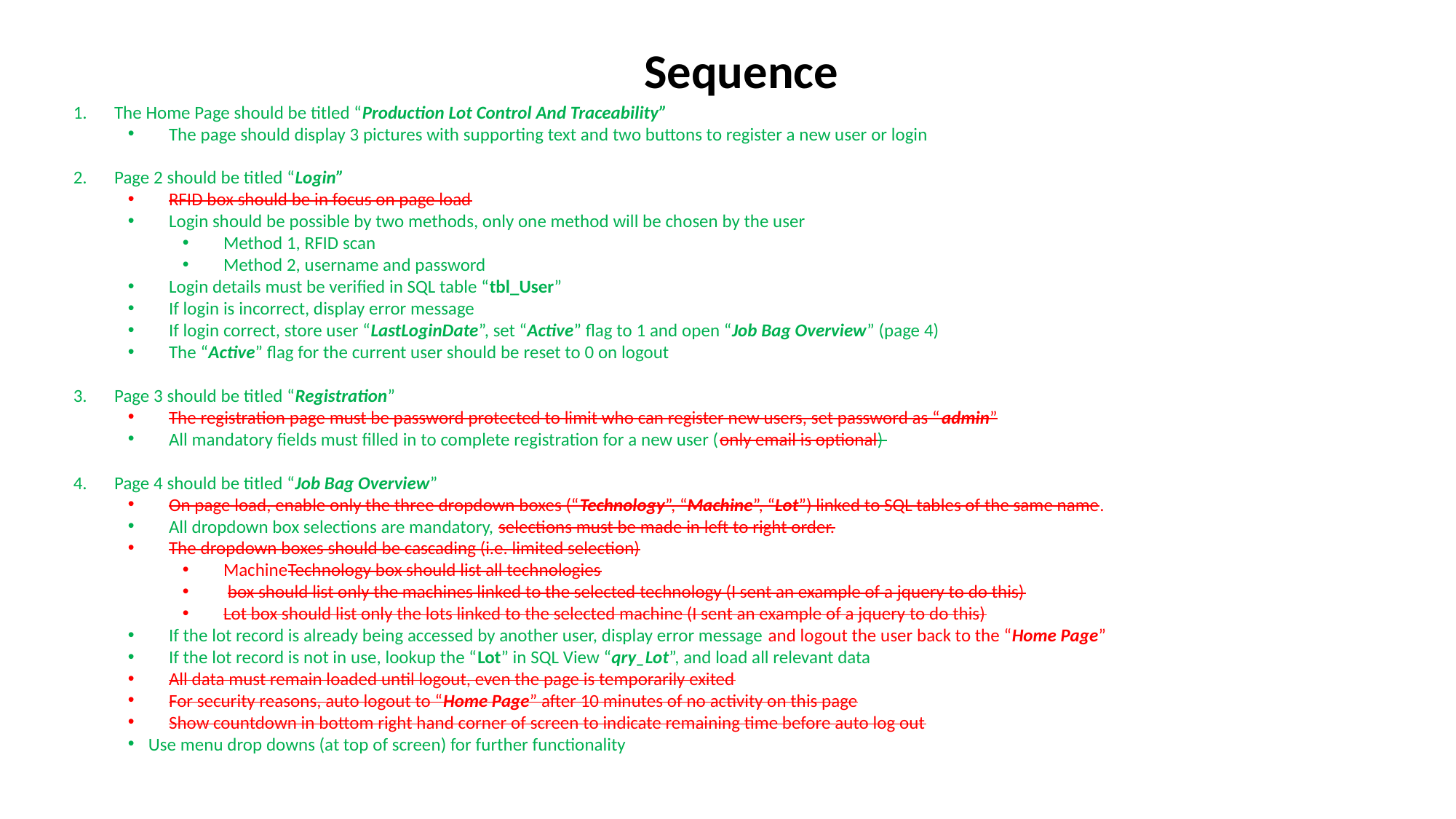

Sequence
The Home Page should be titled “Production Lot Control And Traceability”
The page should display 3 pictures with supporting text and two buttons to register a new user or login

Page 2 should be titled “Login”
RFID box should be in focus on page load
Login should be possible by two methods, only one method will be chosen by the user
Method 1, RFID scan
Method 2, username and password
Login details must be verified in SQL table “tbl_User”
If login is incorrect, display error message
If login correct, store user “LastLoginDate”, set “Active” flag to 1 and open “Job Bag Overview” (page 4)
The “Active” flag for the current user should be reset to 0 on logout

Page 3 should be titled “Registration”
The registration page must be password protected to limit who can register new users, set password as “admin”
All mandatory fields must filled in to complete registration for a new user (only email is optional)

Page 4 should be titled “Job Bag Overview”
On page load, enable only the three dropdown boxes (“Technology”, “Machine”, “Lot”) linked to SQL tables of the same name.
All dropdown box selections are mandatory, selections must be made in left to right order.
The dropdown boxes should be cascading (i.e. limited selection)
MachineTechnology box should list all technologies
 box should list only the machines linked to the selected technology (I sent an example of a jquery to do this)
Lot box should list only the lots linked to the selected machine (I sent an example of a jquery to do this)
If the lot record is already being accessed by another user, display error message and logout the user back to the “Home Page”
If the lot record is not in use, lookup the “Lot” in SQL View “qry_Lot”, and load all relevant data
All data must remain loaded until logout, even the page is temporarily exited
For security reasons, auto logout to “Home Page” after 10 minutes of no activity on this page
Show countdown in bottom right hand corner of screen to indicate remaining time before auto log out
Use menu drop downs (at top of screen) for further functionality